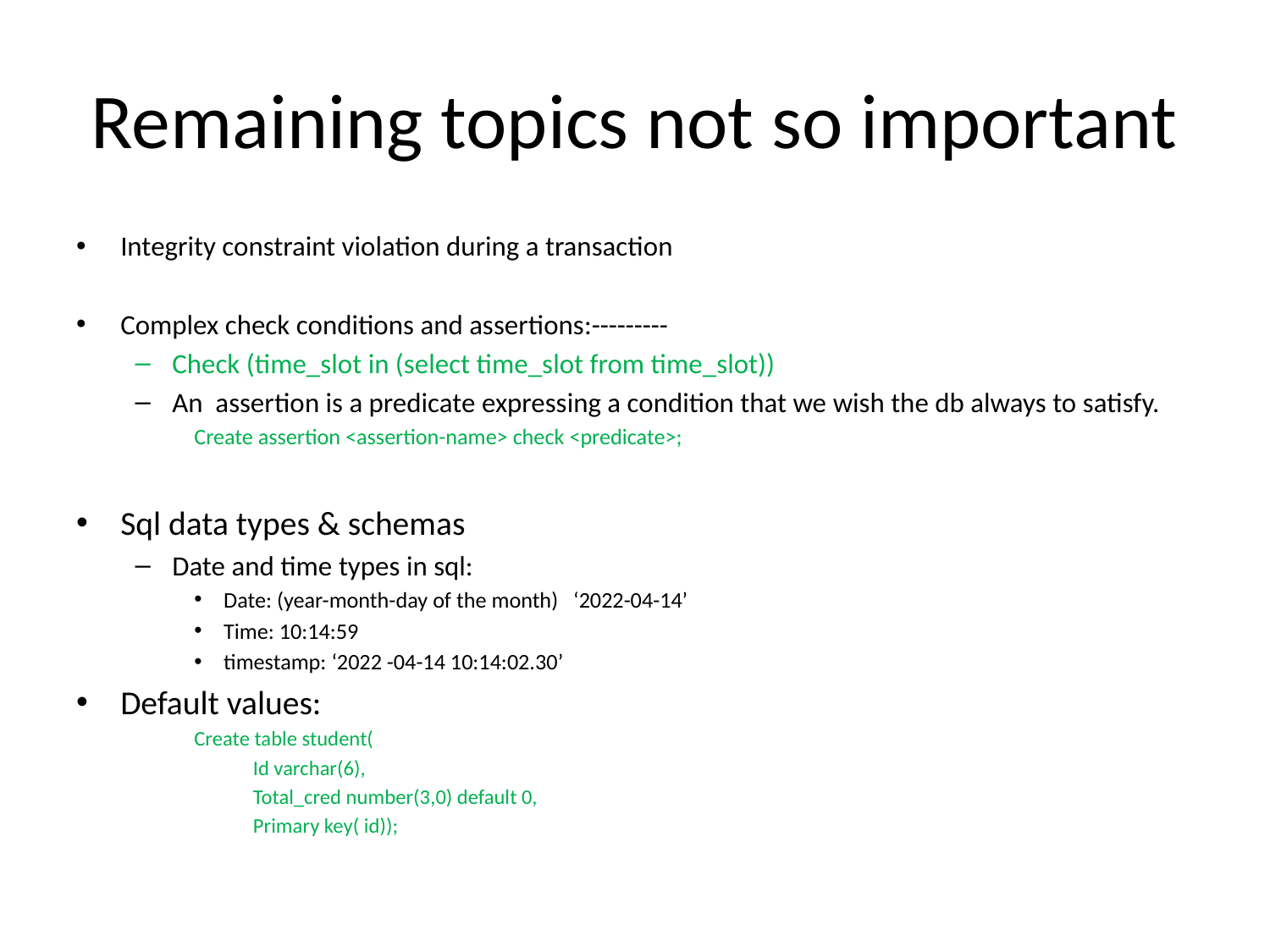

# Remaining topics not so important
Integrity constraint violation during a transaction

Complex check conditions and assertions:---------
Check (time_slot in (select time_slot from time_slot))
An  assertion is a predicate expressing a condition that we wish the db always to satisfy.
Create assertion <assertion-name> check <predicate>;

Sql data types & schemas
Date and time types in sql:
Date: (year-month-day of the month)   ‘2022-04-14’
Time: 10:14:59
timestamp: ‘2022 -04-14 10:14:02.30’
Default values:
Create table student(
Id varchar(6),
Total_cred number(3,0) default 0,
Primary key( id));